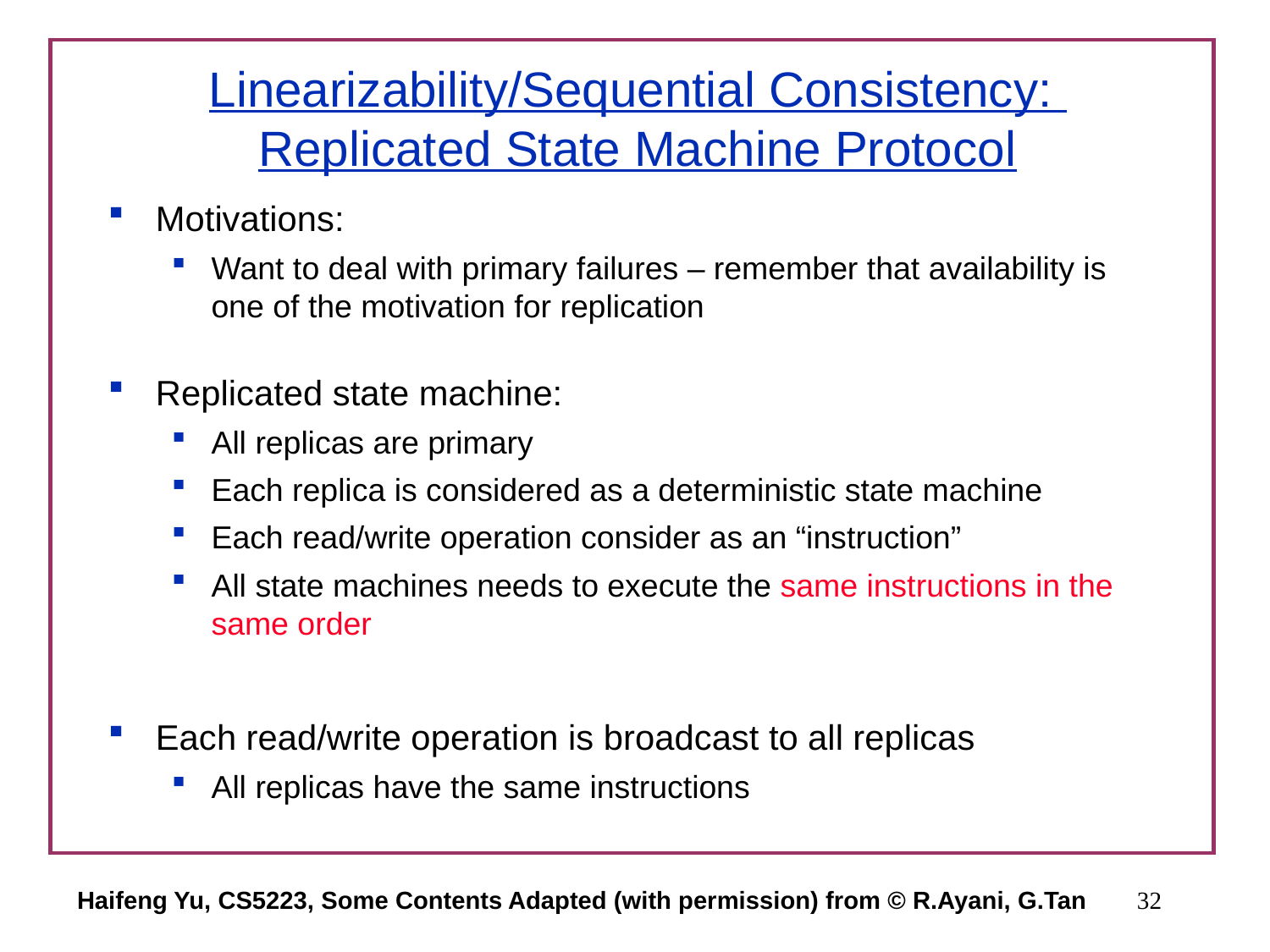

# Linearizability/Sequential Consistency: Replicated State Machine Protocol
Motivations:
Want to deal with primary failures – remember that availability is one of the motivation for replication

Replicated state machine:
All replicas are primary
Each replica is considered as a deterministic state machine
Each read/write operation consider as an “instruction”
All state machines needs to execute the same instructions in the same order

Each read/write operation is broadcast to all replicas
All replicas have the same instructions
Haifeng Yu, CS5223, Some Contents Adapted (with permission) from © R.Ayani, G.Tan
32